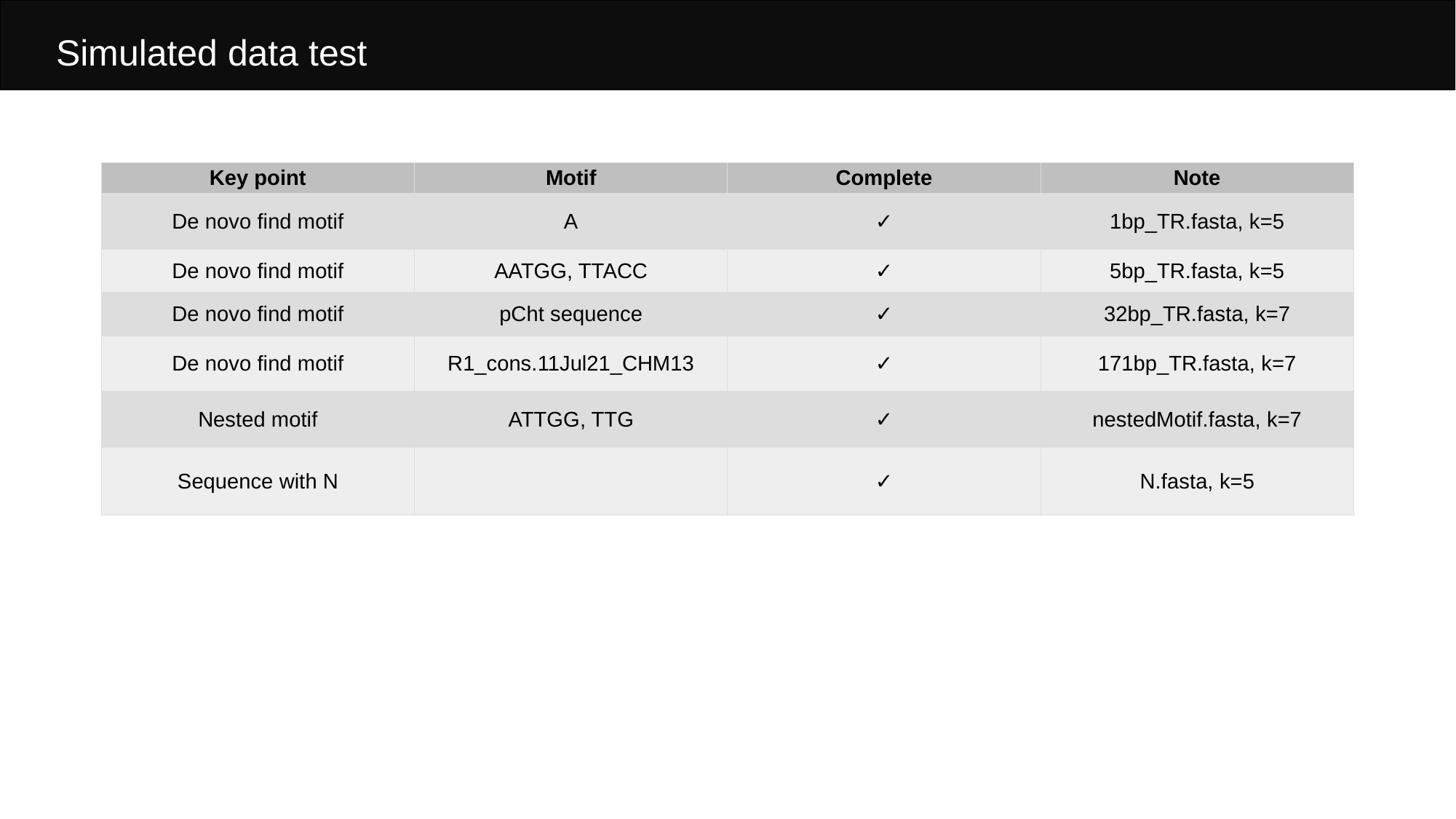

Simulated data test
| Key point | Motif | Complete | Note |
| --- | --- | --- | --- |
| De novo find motif | A | ✓ | 1bp\_TR.fasta, k=5 |
| De novo find motif | AATGG, TTACC | ✓ | 5bp\_TR.fasta, k=5 |
| De novo find motif | pCht sequence | ✓ | 32bp\_TR.fasta, k=7 |
| De novo find motif | R1\_cons.11Jul21\_CHM13 | ✓ | 171bp\_TR.fasta, k=7 |
| Nested motif | ATTGG, TTG | ✓ | nestedMotif.fasta, k=7 |
| Sequence with N |  | ✓ | N.fasta, k=5 |